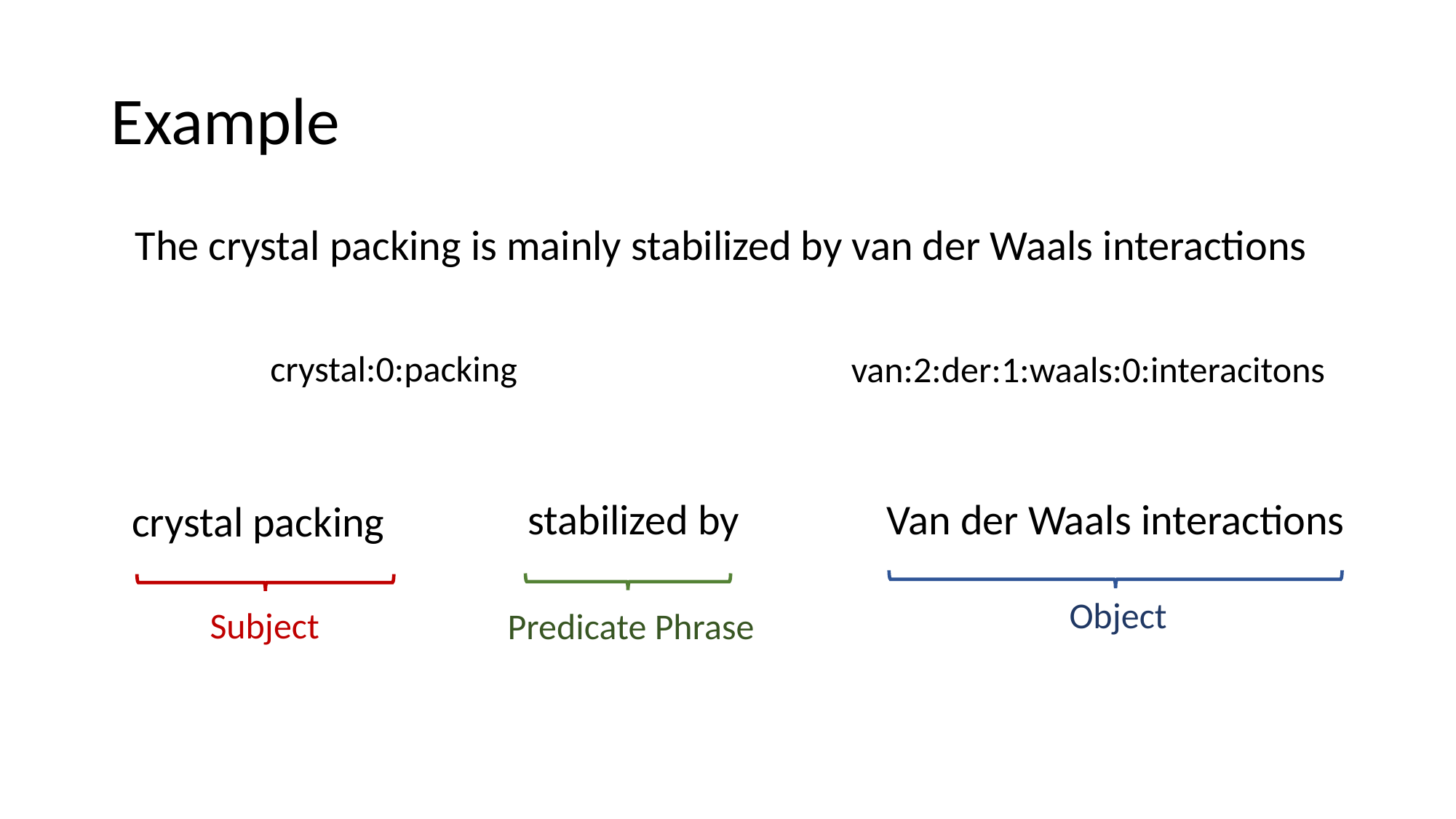

# Example
The crystal packing is mainly stabilized by van der Waals interactions
crystal:0:packing
van:2:der:1:waals:0:interacitons
Van der Waals interactions

Object
stabilized by

Predicate Phrase
crystal packing

Subject